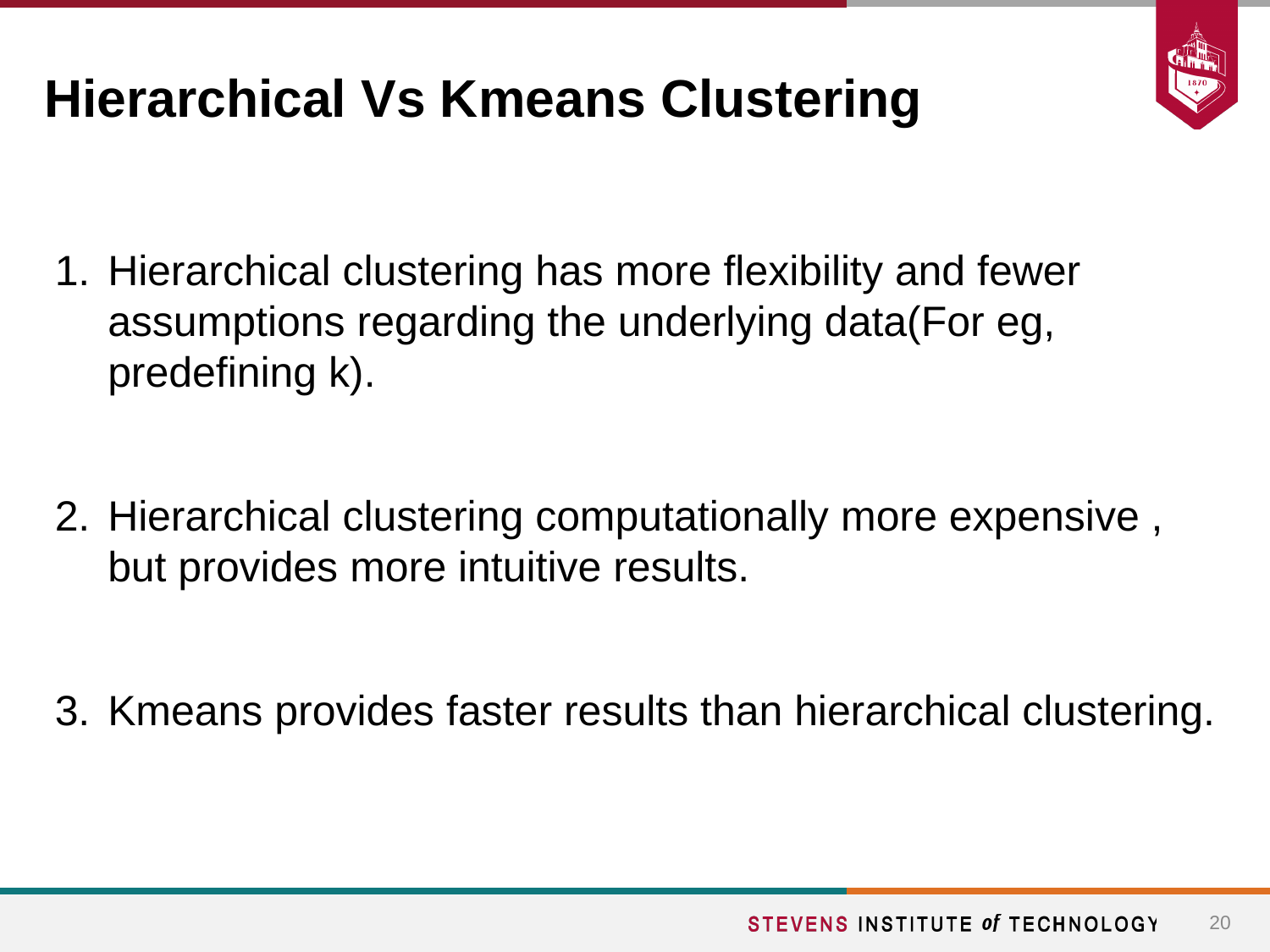

# Hierarchical Vs Kmeans Clustering

Hierarchical clustering has more flexibility and fewer assumptions regarding the underlying data(For eg, predefining k).

Hierarchical clustering computationally more expensive , but provides more intuitive results.

Kmeans provides faster results than hierarchical clustering.

20